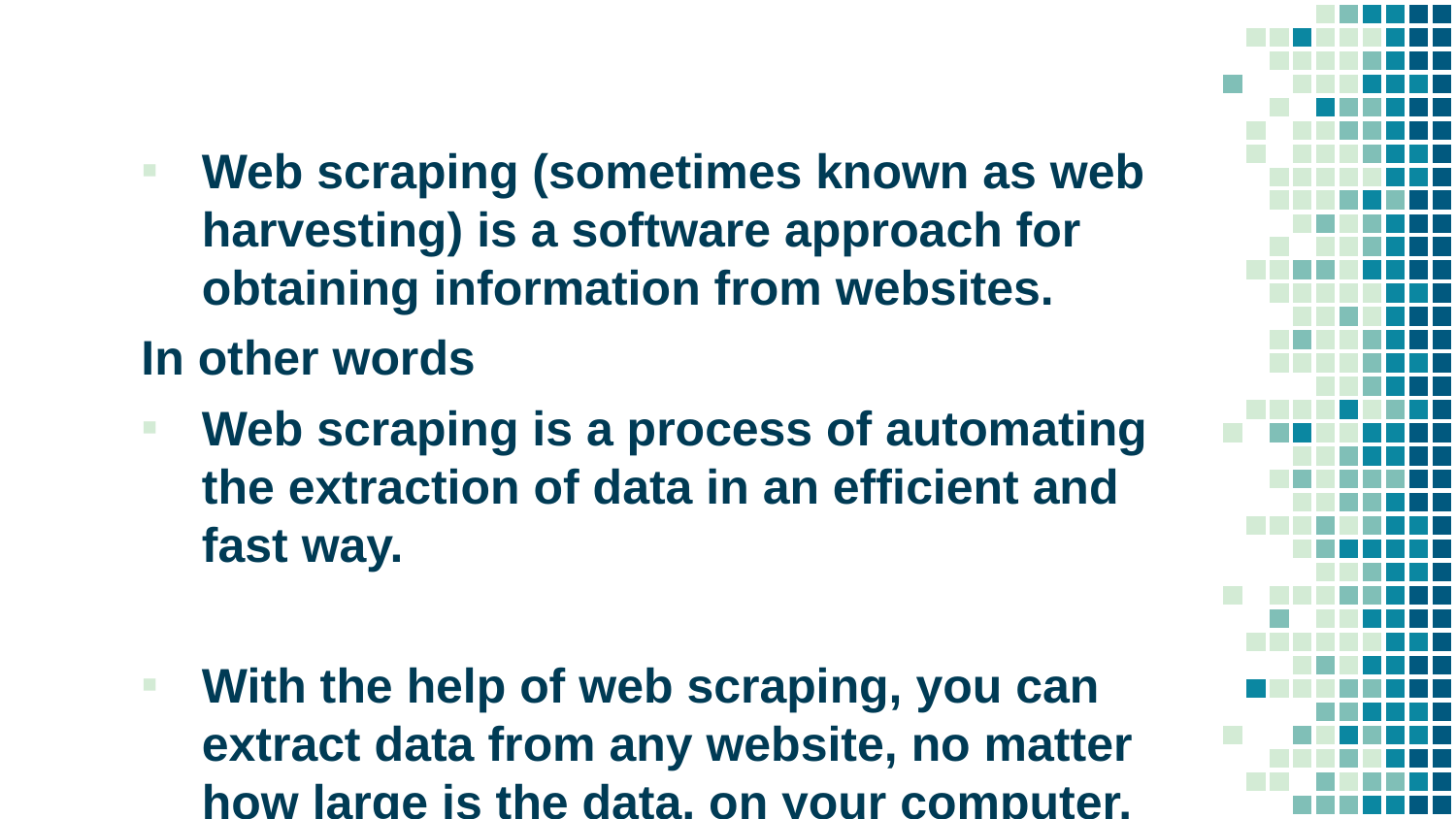

Web scraping (sometimes known as web harvesting) is a software approach for obtaining information from websites.
In other words
Web scraping is a process of automating the extraction of data in an efficient and fast way.

With the help of web scraping, you can extract data from any website, no matter how large is the data, on your computer.